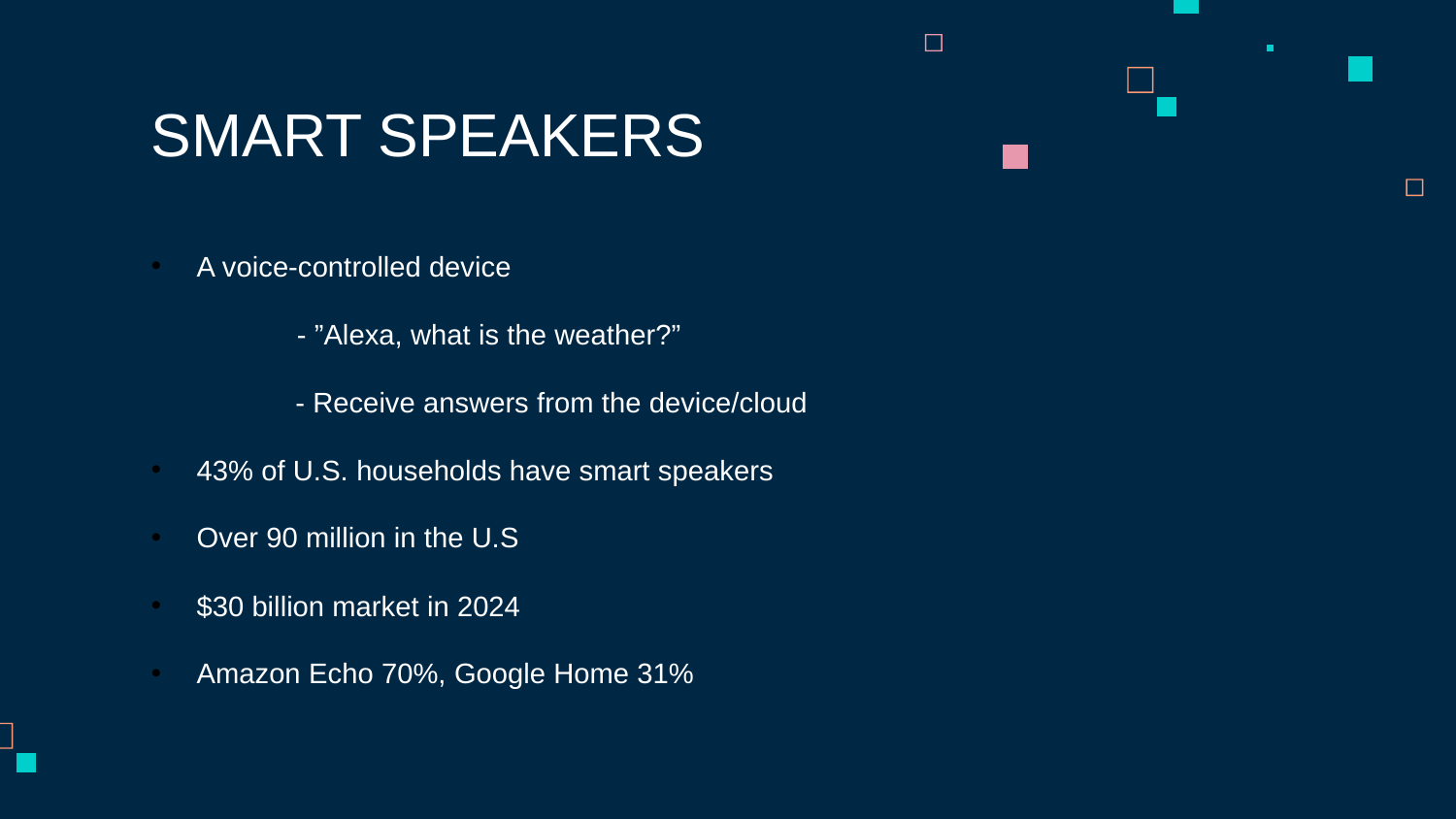

SMART SPEAKERS
A voice-controlled device
	- ”Alexa, what is the weather?”
                  - Receive answers from the device/cloud
43% of U.S. households have smart speakers
Over 90 million in the U.S
$30 billion market in 2024
Amazon Echo 70%, Google Home 31%